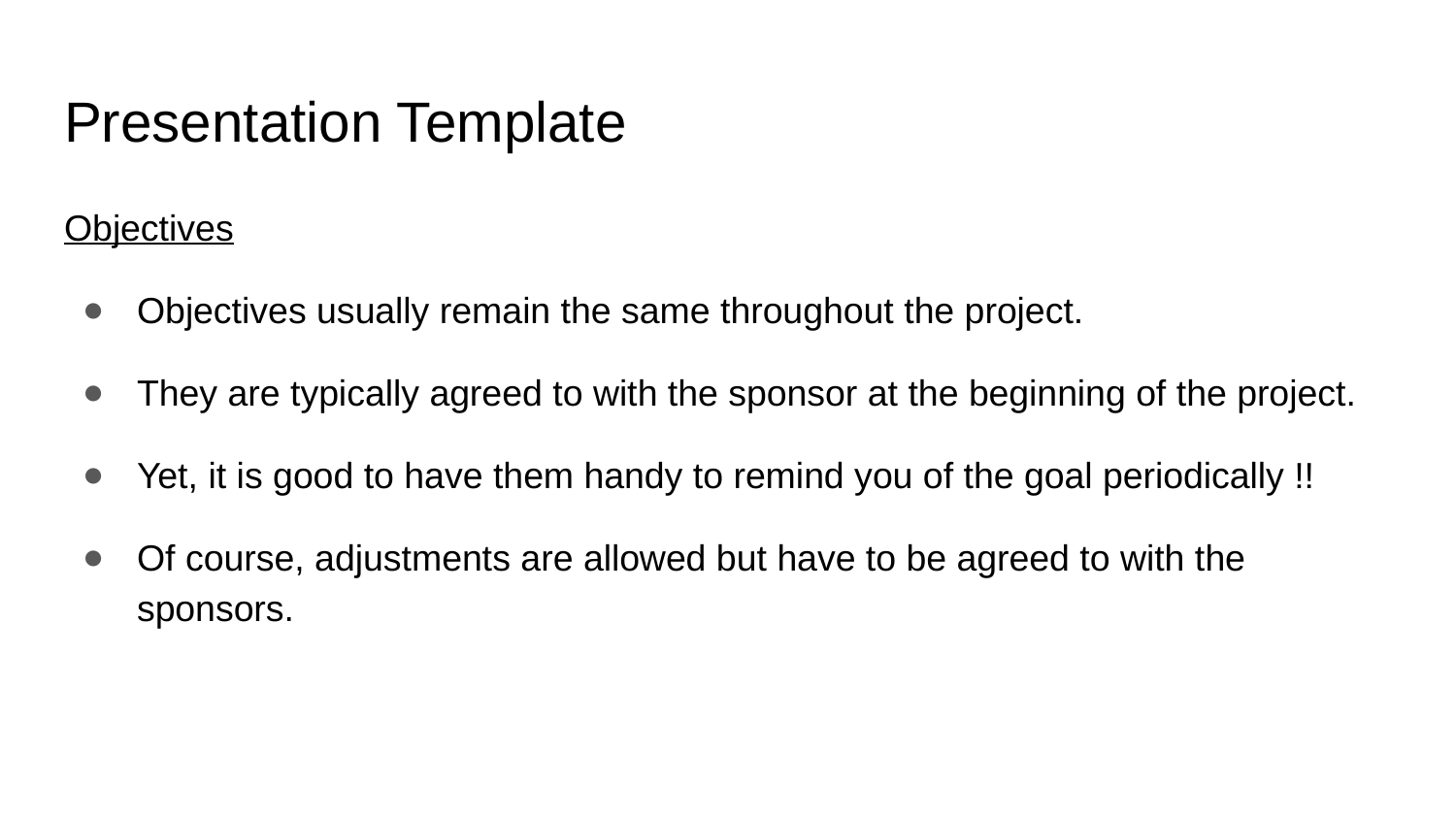

# Presentation Template
Objectives
Objectives usually remain the same throughout the project.
They are typically agreed to with the sponsor at the beginning of the project.
Yet, it is good to have them handy to remind you of the goal periodically !!
Of course, adjustments are allowed but have to be agreed to with the sponsors.